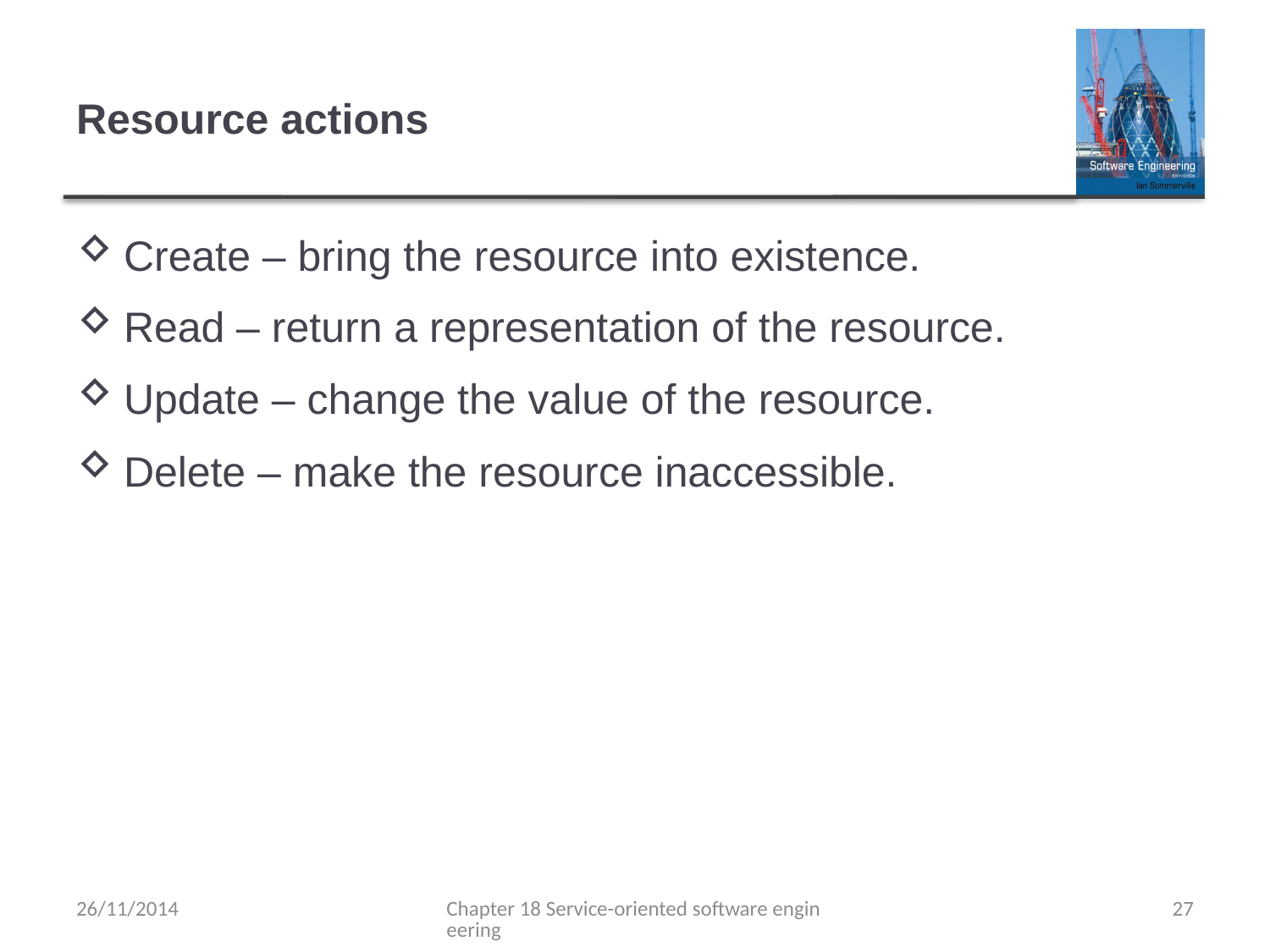

# Resource actions
Create – bring the resource into existence.
Read – return a representation of the resource.
Update – change the value of the resource.
Delete – make the resource inaccessible.

26/11/2014
Chapter 18 Service-oriented software engineering
27